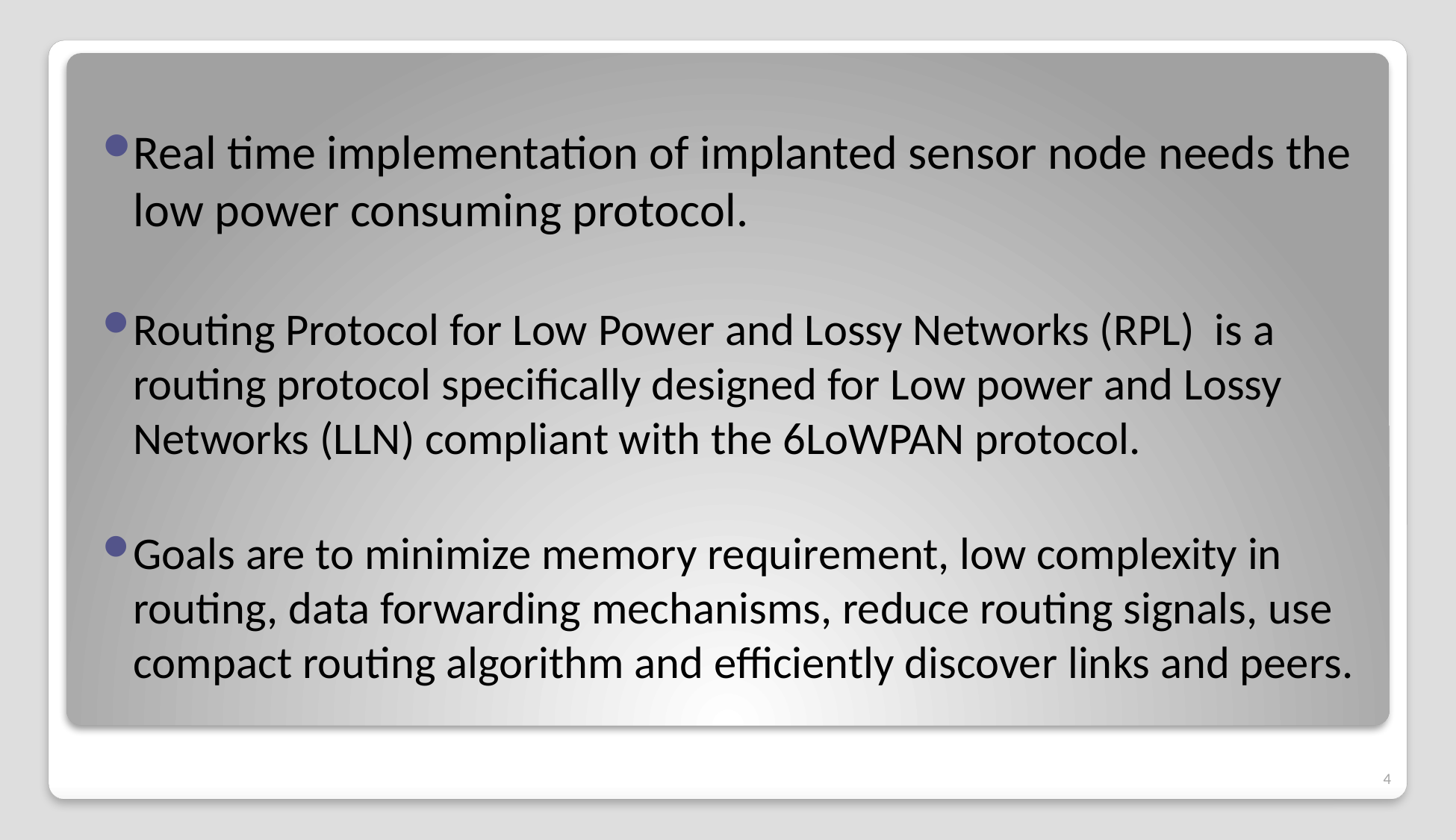

Real time implementation of implanted sensor node needs the low power consuming protocol.

Routing Protocol for Low Power and Lossy Networks (RPL)  is a routing protocol specifically designed for Low power and Lossy Networks (LLN) compliant with the 6LoWPAN protocol.

Goals are to minimize memory requirement, low complexity in routing, data forwarding mechanisms, reduce routing signals, use compact routing algorithm and efficiently discover links and peers.
#
4